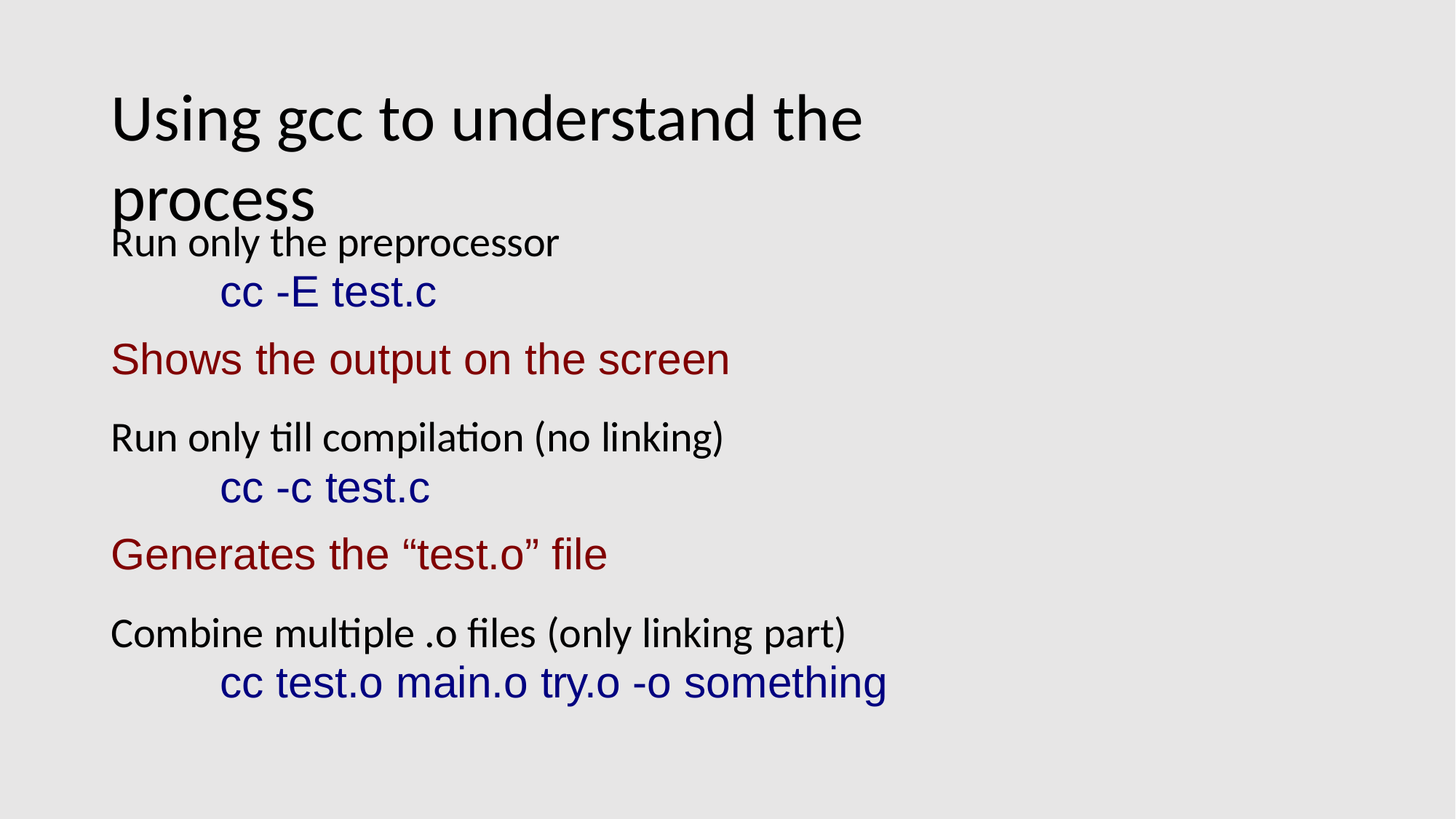

# Using gcc to understand the process
Run only the preprocessor
cc -E test.c
Shows the output on the screen
Run only till compilation (no linking)
cc -c test.c
Generates the “test.o” file
Combine multiple .o files (only linking part)
cc test.o main.o try.o -o something